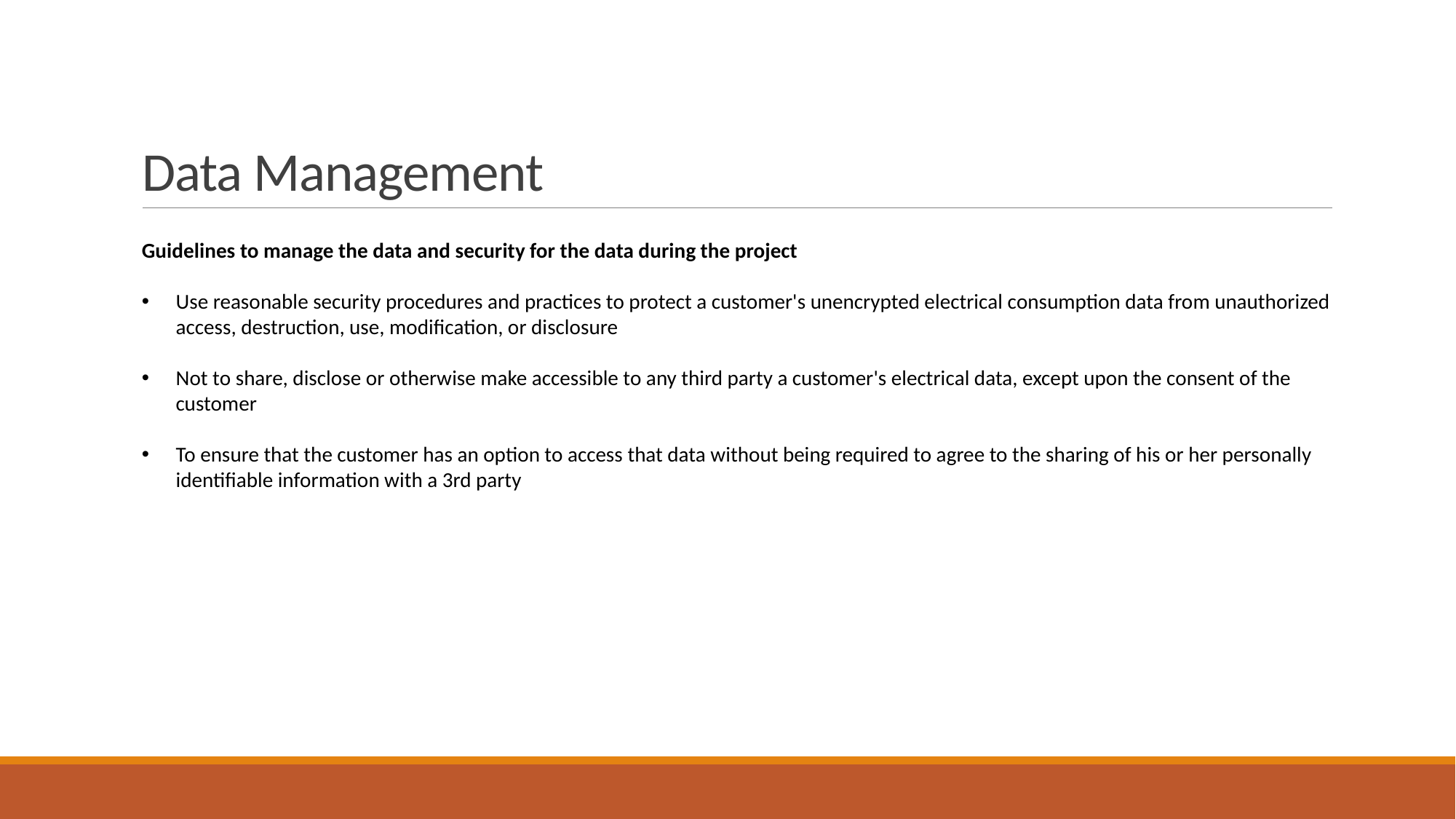

# Data Management
Guidelines to manage the data and security for the data during the project

Use reasonable security procedures and practices to protect a customer's unencrypted electrical consumption data from unauthorized access, destruction, use, modification, or disclosure

Not to share, disclose or otherwise make accessible to any third party a customer's electrical data, except upon the consent of the customer

To ensure that the customer has an option to access that data without being required to agree to the sharing of his or her personally identifiable information with a 3rd party